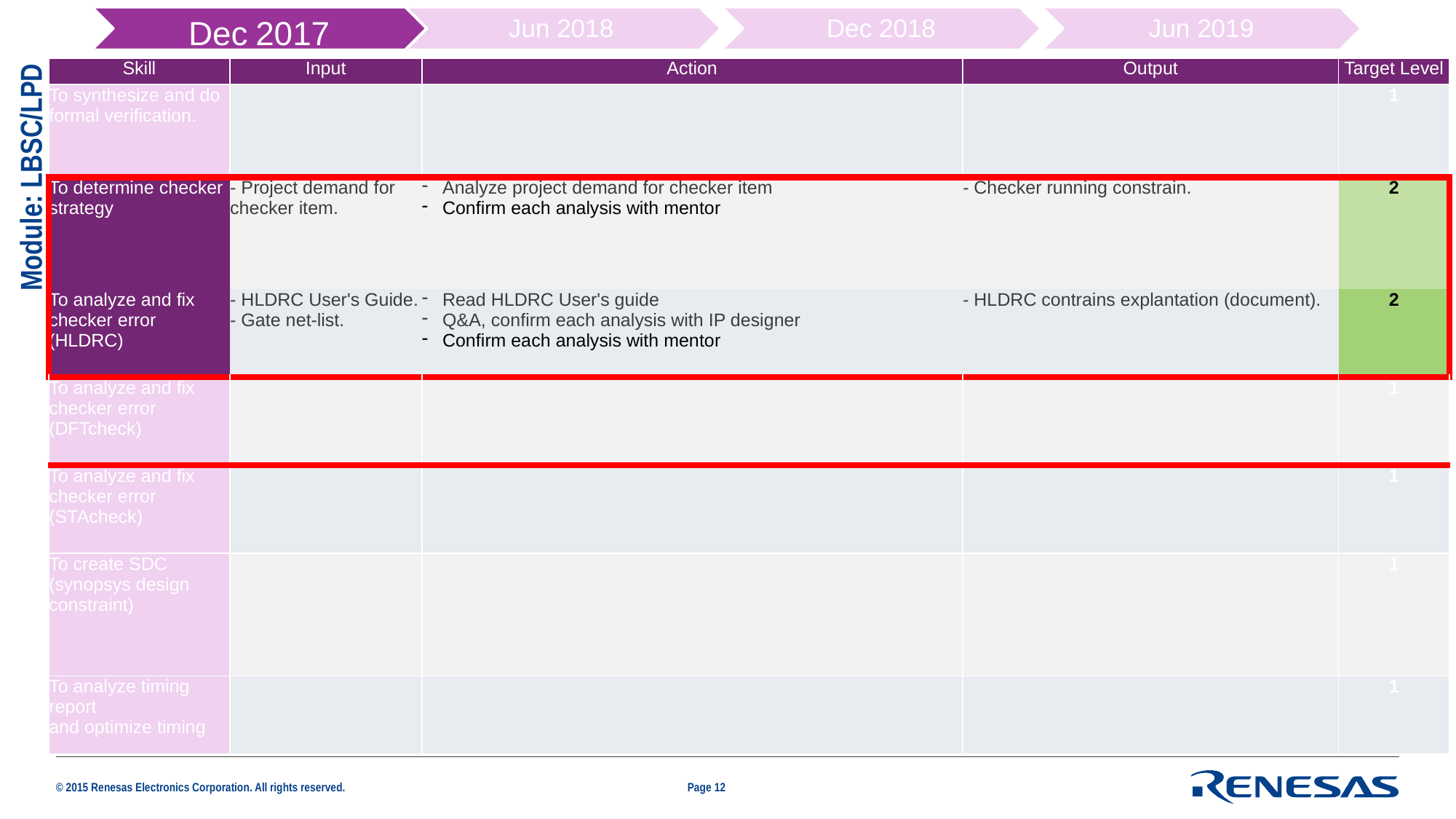

Dec 2017
Jun 2018
Dec 2018
Jun 2019
| Skill | Input | Action | Output | Target Level |
| --- | --- | --- | --- | --- |
| To synthesize and do formal verification. |  |  |  | 1 |
| To determine checker strategy | - Project demand for checker item. | Analyze project demand for checker item Confirm each analysis with mentor | - Checker running constrain. | 2 |
| To analyze and fix checker error (HLDRC) | - HLDRC User's Guide. - Gate net-list. | Read HLDRC User's guide Q&A, confirm each analysis with IP designer Confirm each analysis with mentor | - HLDRC contrains explantation (document). | 2 |
| To analyze and fix checker error (DFTcheck) |  |  |  | 1 |
| To analyze and fix checker error (STAcheck) |  |  |  | 1 |
| To create SDC (synopsys design constraint) |  |  |  | 1 |
| To analyze timing report and optimize timing |  |  |  | 1 |
Module: LBSC/LPD

Page 12